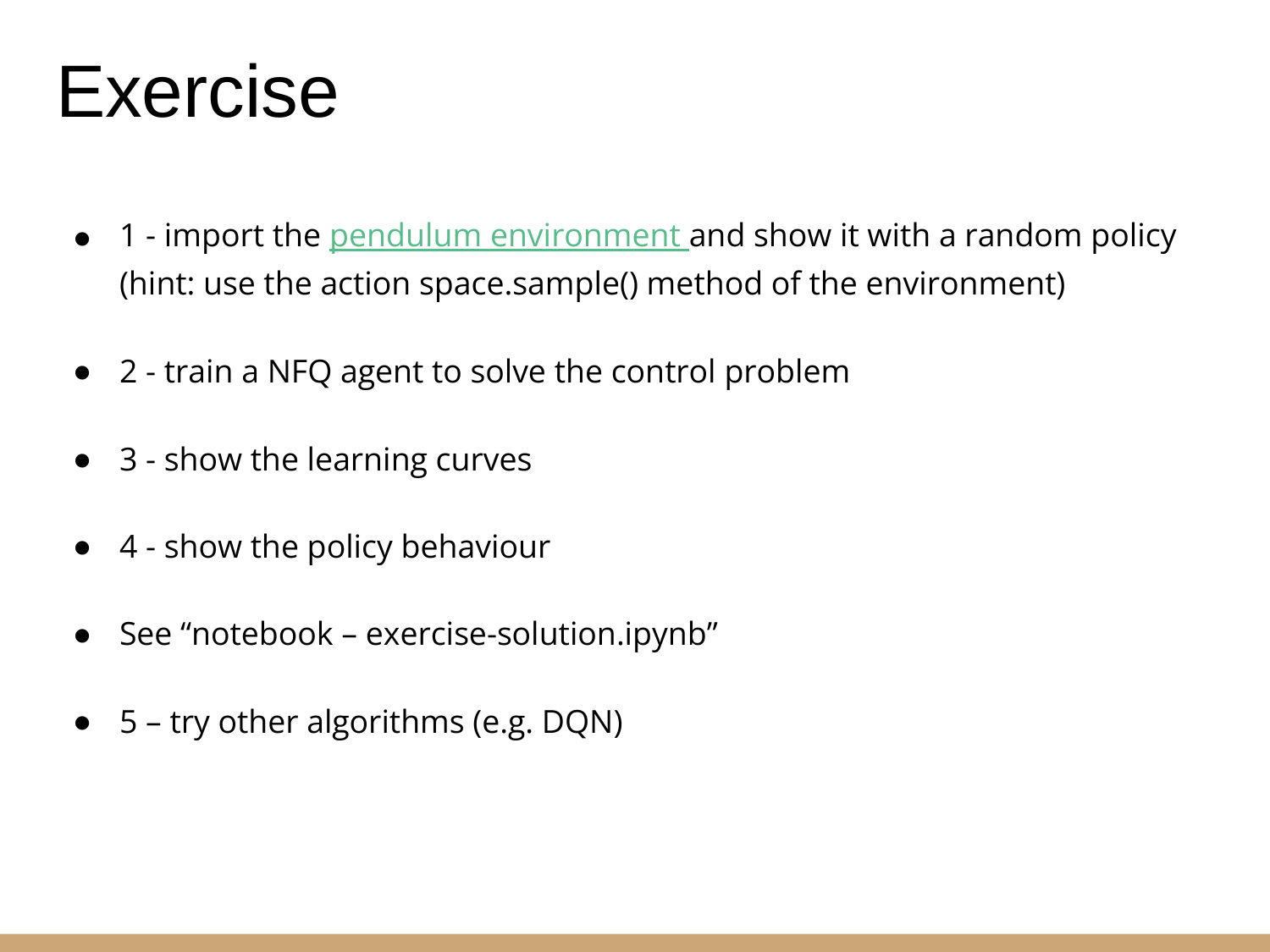

Exercise
1 - import the pendulum environment and show it with a random policy (hint: use the action space.sample() method of the environment)

2 - train a NFQ agent to solve the control problem

3 - show the learning curves

4 - show the policy behaviour

See “notebook – exercise-solution.ipynb”

5 – try other algorithms (e.g. DQN)